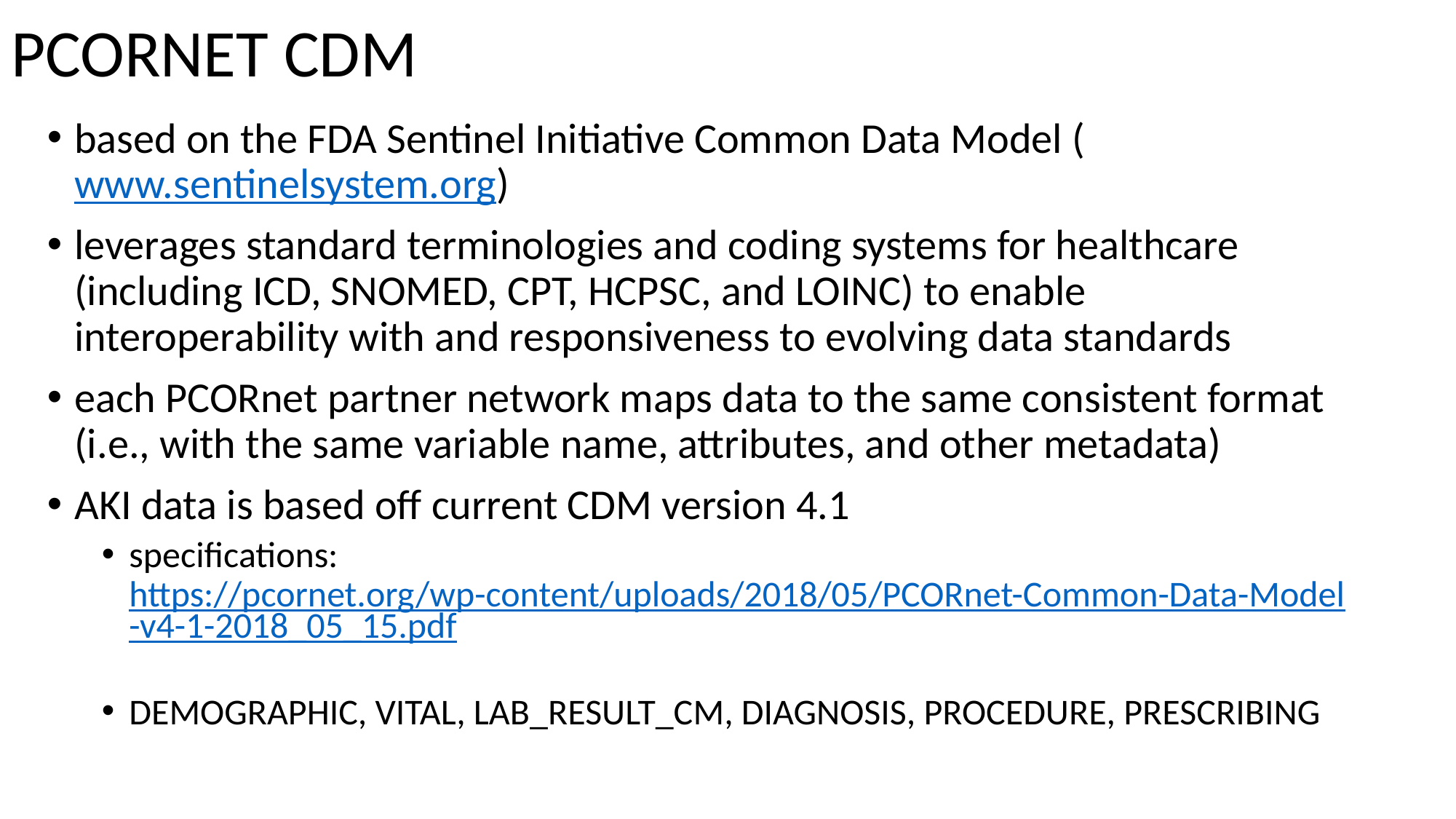

# PCORNET CDM
based on the FDA Sentinel Initiative Common Data Model (www.sentinelsystem.org)
leverages standard terminologies and coding systems for healthcare (including ICD, SNOMED, CPT, HCPSC, and LOINC) to enable interoperability with and responsiveness to evolving data standards
each PCORnet partner network maps data to the same consistent format (i.e., with the same variable name, attributes, and other metadata)
AKI data is based off current CDM version 4.1
specifications: https://pcornet.org/wp-content/uploads/2018/05/PCORnet-Common-Data-Model-v4-1-2018_05_15.pdf
DEMOGRAPHIC, VITAL, LAB_RESULT_CM, DIAGNOSIS, PROCEDURE, PRESCRIBING